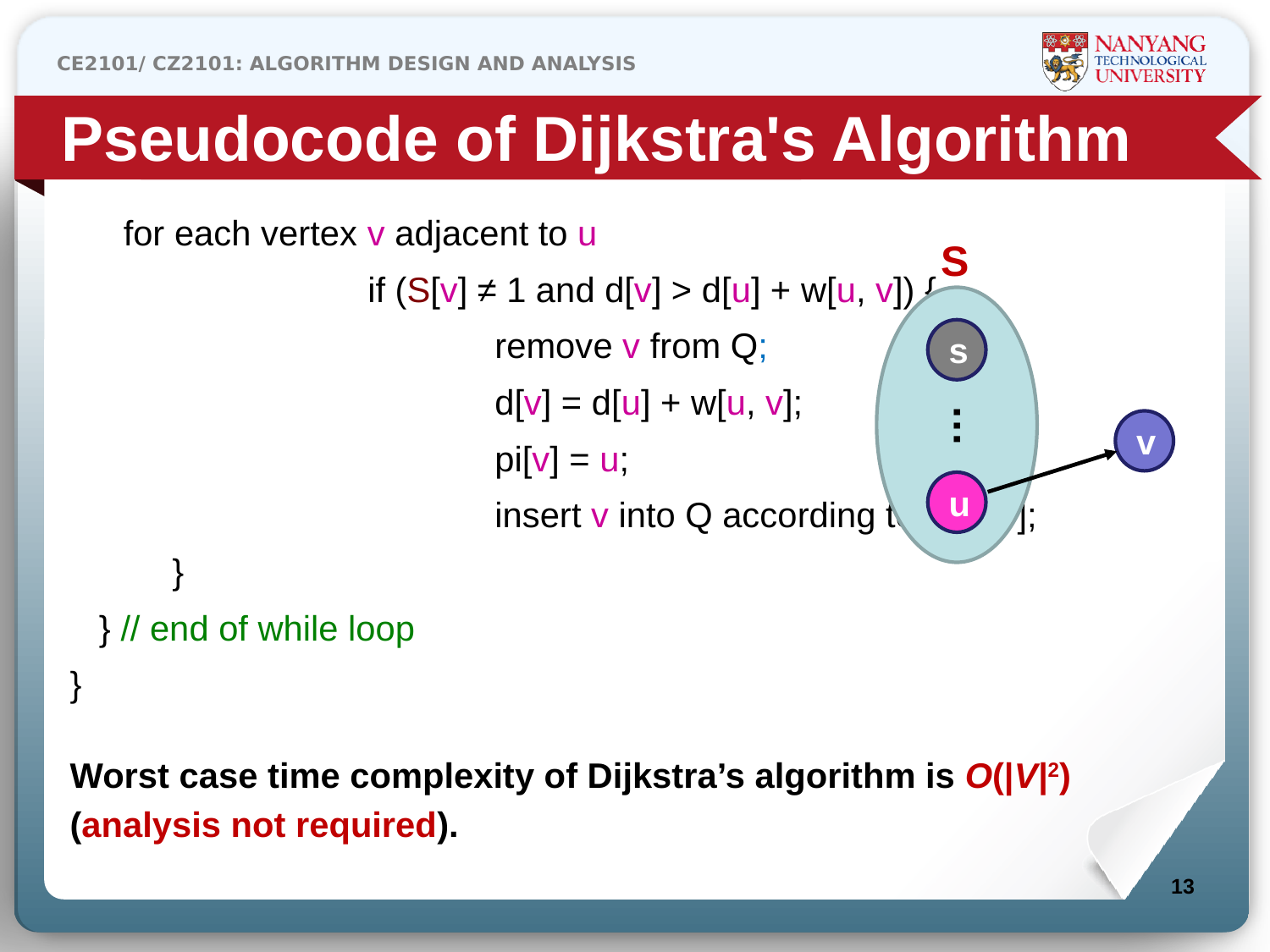

Pseudocode of Dijkstra's Algorithm
	 for each vertex v adjacent to u
			if (S[v] ≠ 1 and d[v] > d[u] + w[u, v]) {
				remove v from Q;
				d[v] = d[u] + w[u, v];
				pi[v] = u;
				insert v into Q according to its d[v];
	      }
   } // end of while loop
}
S

s
…
v
u
Worst case time complexity of Dijkstra’s algorithm is O(|V|2)
(analysis not required).